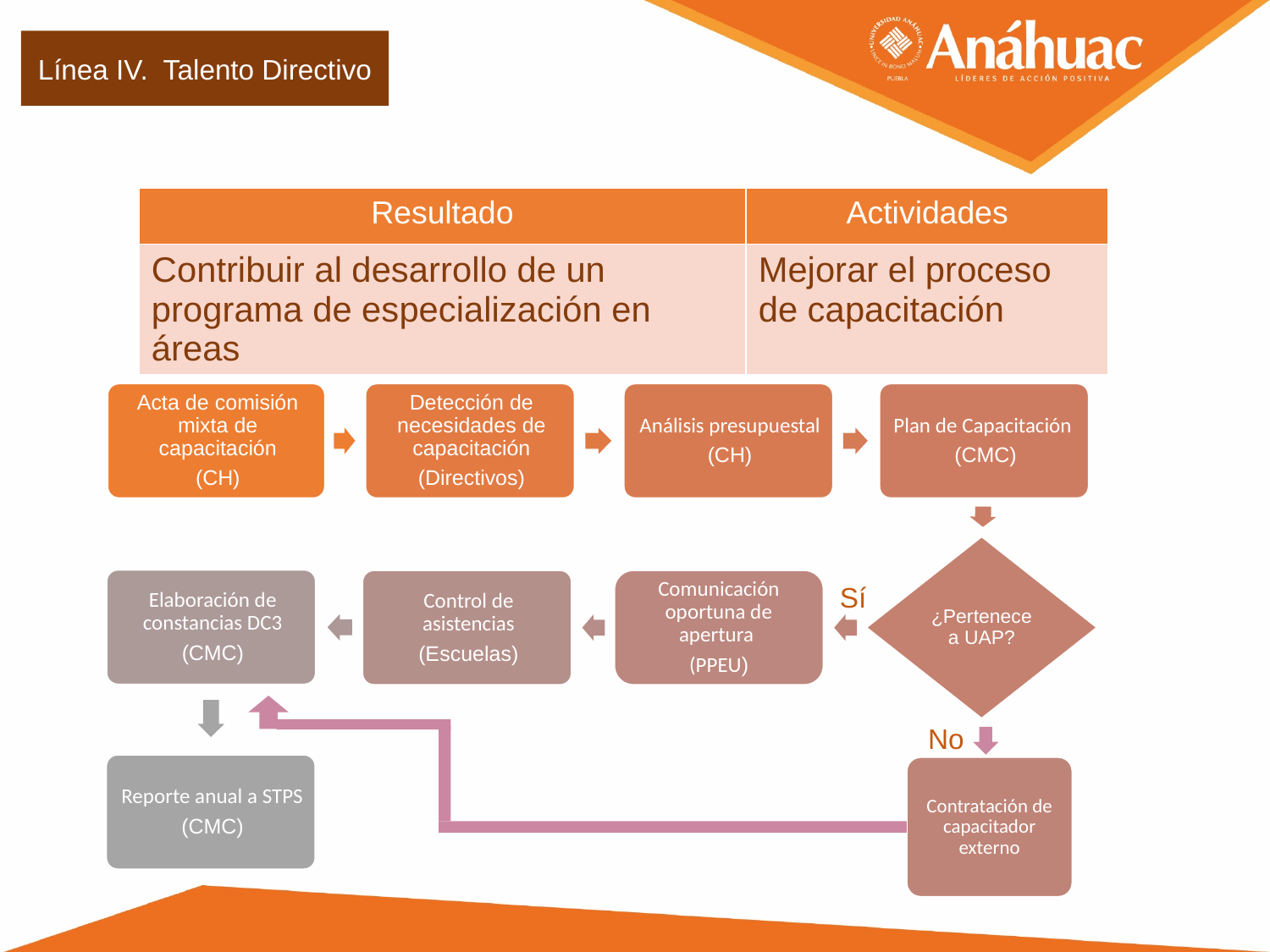

Línea IV.  Talento Directivo
| Resultado | Actividades |
| --- | --- |
| Contribuir al desarrollo de un programa de especialización en áreas | Mejorar el proceso de capacitación |
Acta de comisión mixta de capacitación
(CH)

Detección de necesidades de capacitación
(Directivos)

Análisis presupuestal
(CH)

Plan de Capacitación
(CMC)

¿Pertenece a UAP?

Comunicación oportuna de apertura
(PPEU)

Control de asistencias
(Escuelas)

Elaboración de constancias DC3
(CMC)

Reporte anual a STPS
(CMC)
Sí

No

Contratación de capacitador externo